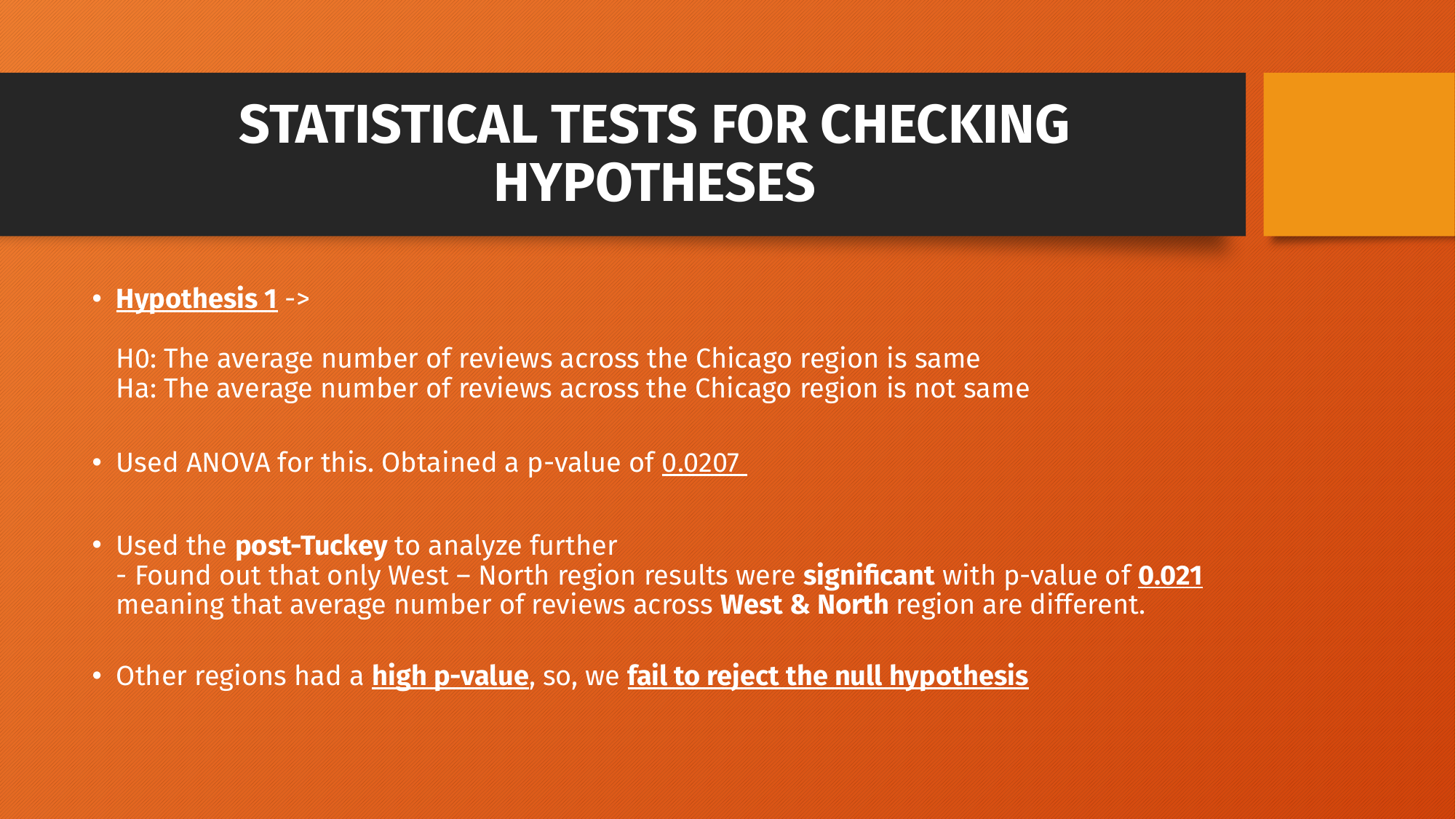

# STATISTICAL TESTS FOR CHECKING HYPOTHESES
Hypothesis 1 ->
H0: The average number of reviews across the Chicago region is same
Ha: The average number of reviews across the Chicago region is not same
Used ANOVA for this. Obtained a p-value of 0.0207

Used the post-Tuckey to analyze further
- Found out that only West – North region results were significant with p-value of 0.021 meaning that average number of reviews across West & North region are different.
Other regions had a high p-value, so, we fail to reject the null hypothesis